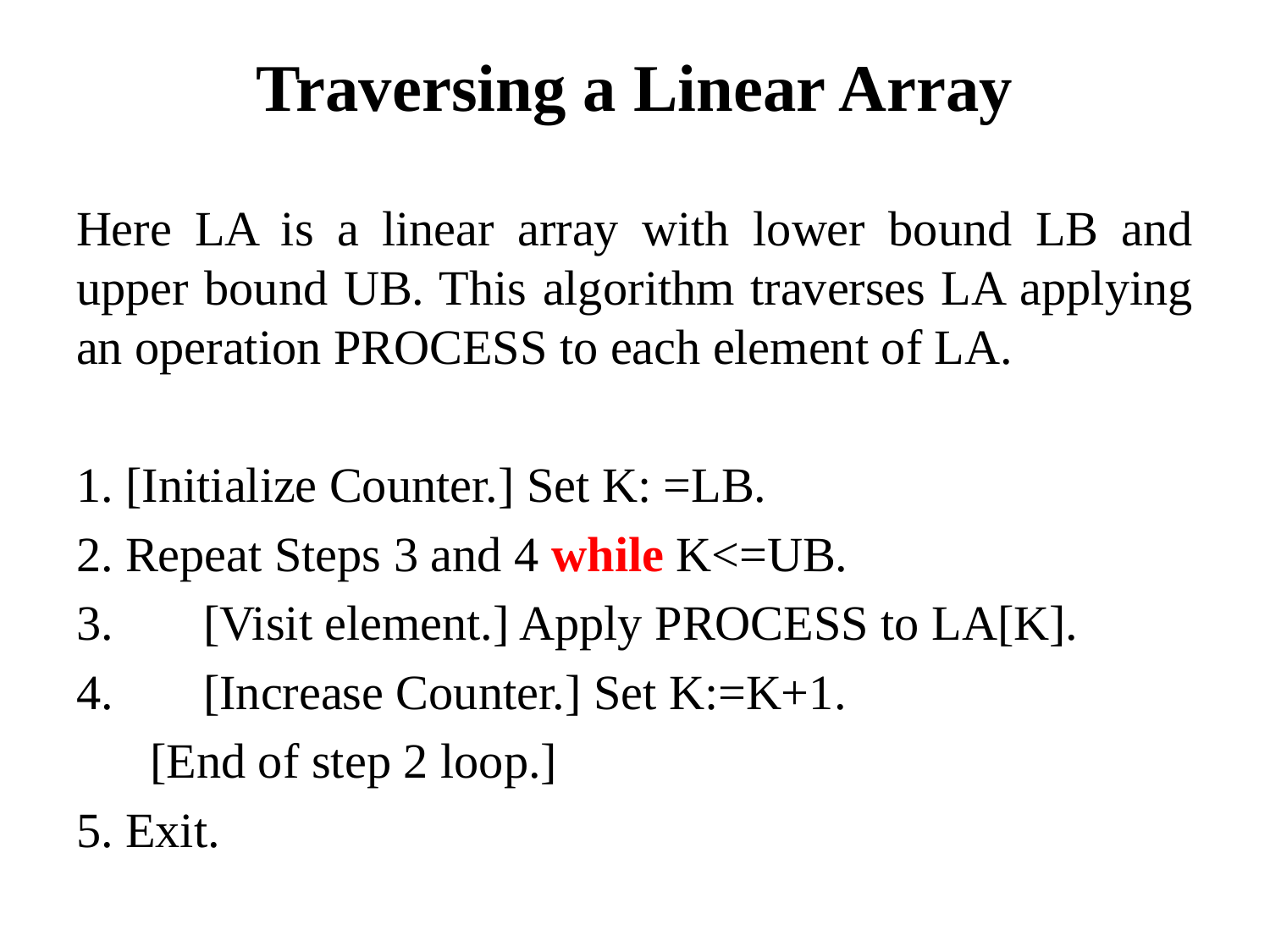

# Traversing a Linear Array
Here LA is a linear array with lower bound LB and upper bound UB. This algorithm traverses LA applying an operation PROCESS to each element of LA.

1. [Initialize Counter.] Set K: =LB.
2. Repeat Steps 3 and 4 while K<=UB.
3. 	[Visit element.] Apply PROCESS to LA[K].
4. 	[Increase Counter.] Set K:=K+1.
      [End of step 2 loop.]
5. Exit.